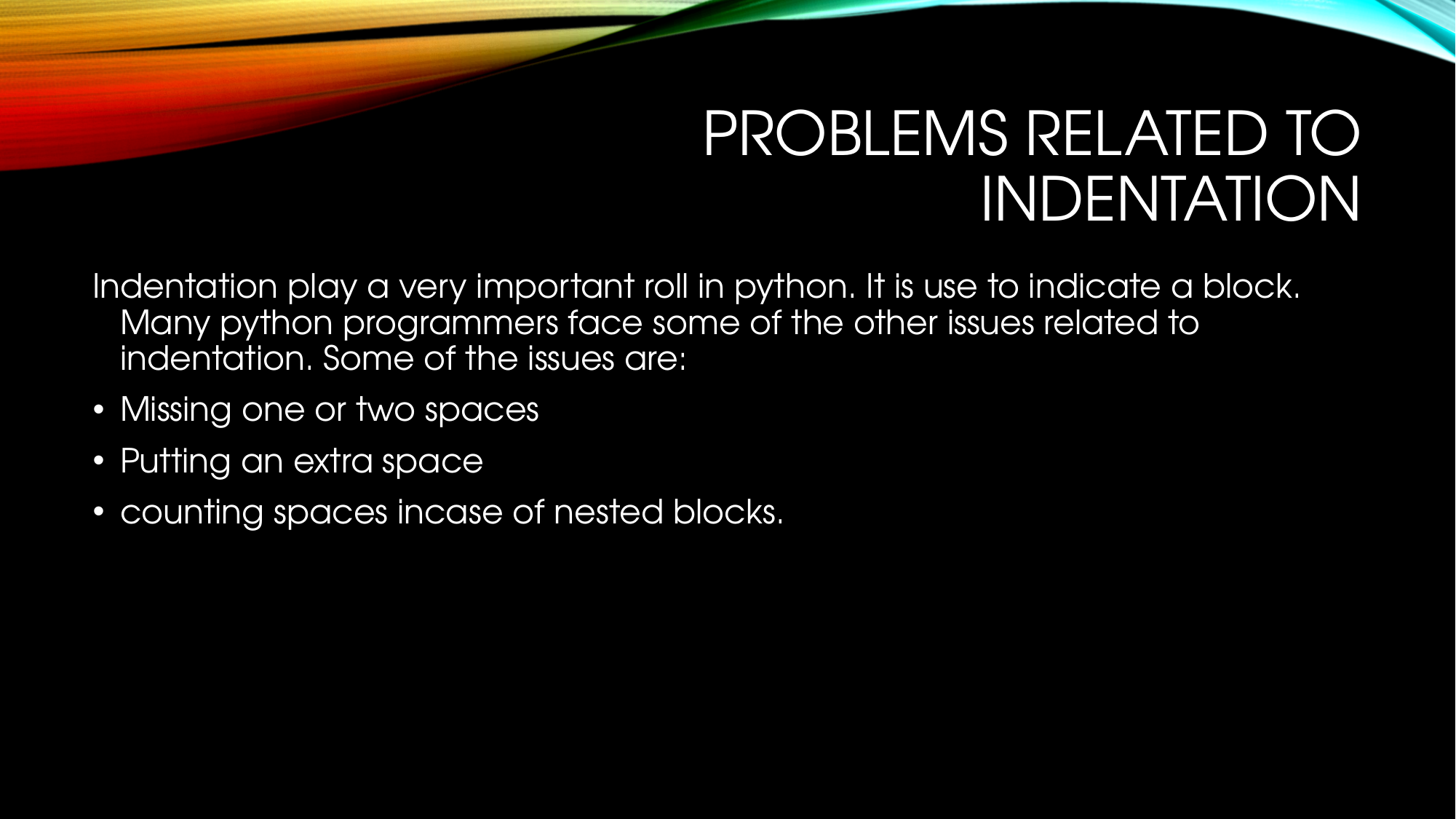

# Problems related to Indentation
Indentation play a very important roll in python. It is use to indicate a block. Many python programmers face some of the other issues related to indentation. Some of the issues are:
Missing one or two spaces
Putting an extra space
counting spaces incase of nested blocks.